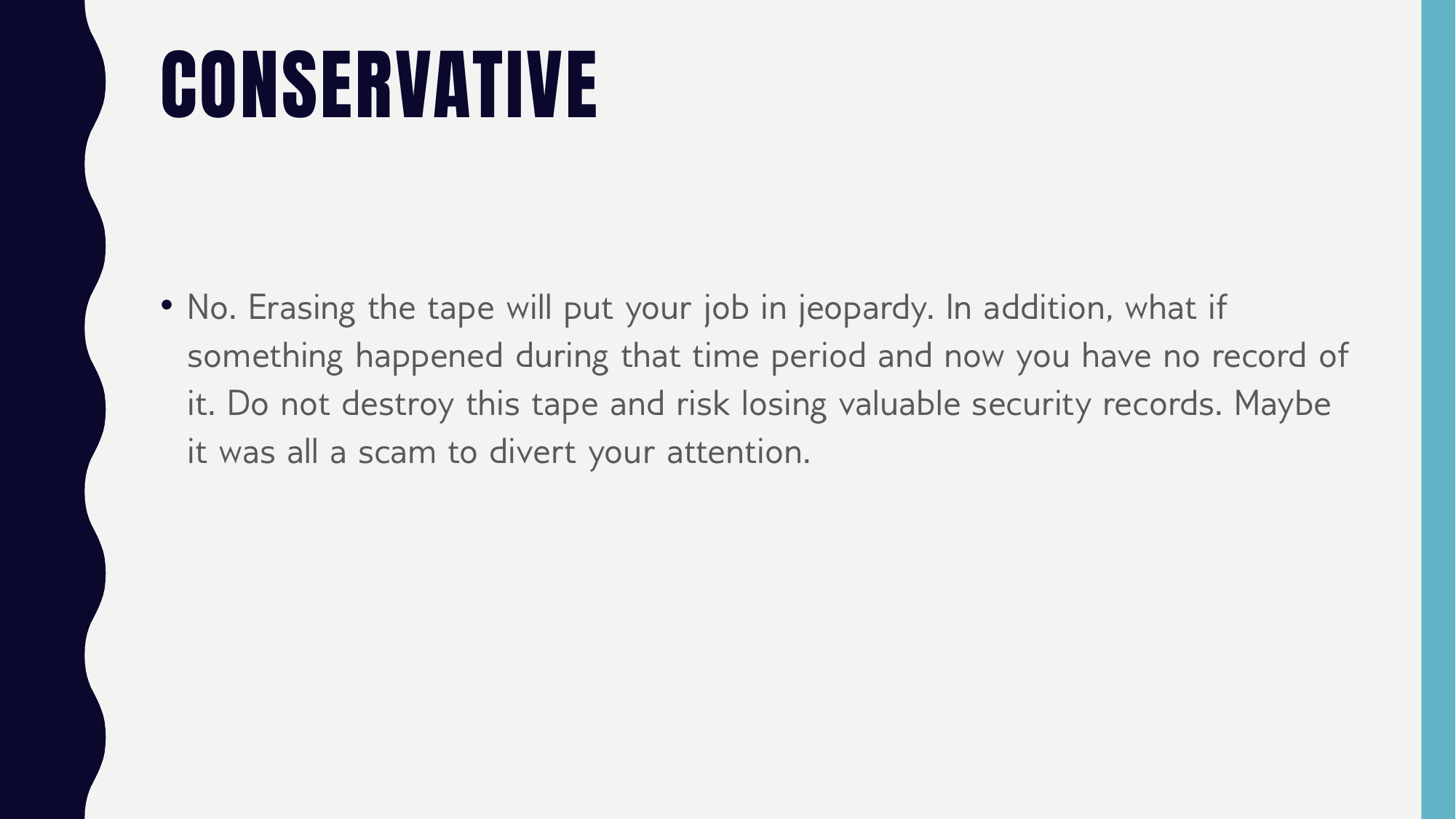

# Conservative
No. Erasing the tape will put your job in jeopardy. In addition, what if something happened during that time period and now you have no record of it. Do not destroy this tape and risk losing valuable security records. Maybe it was all a scam to divert your attention.